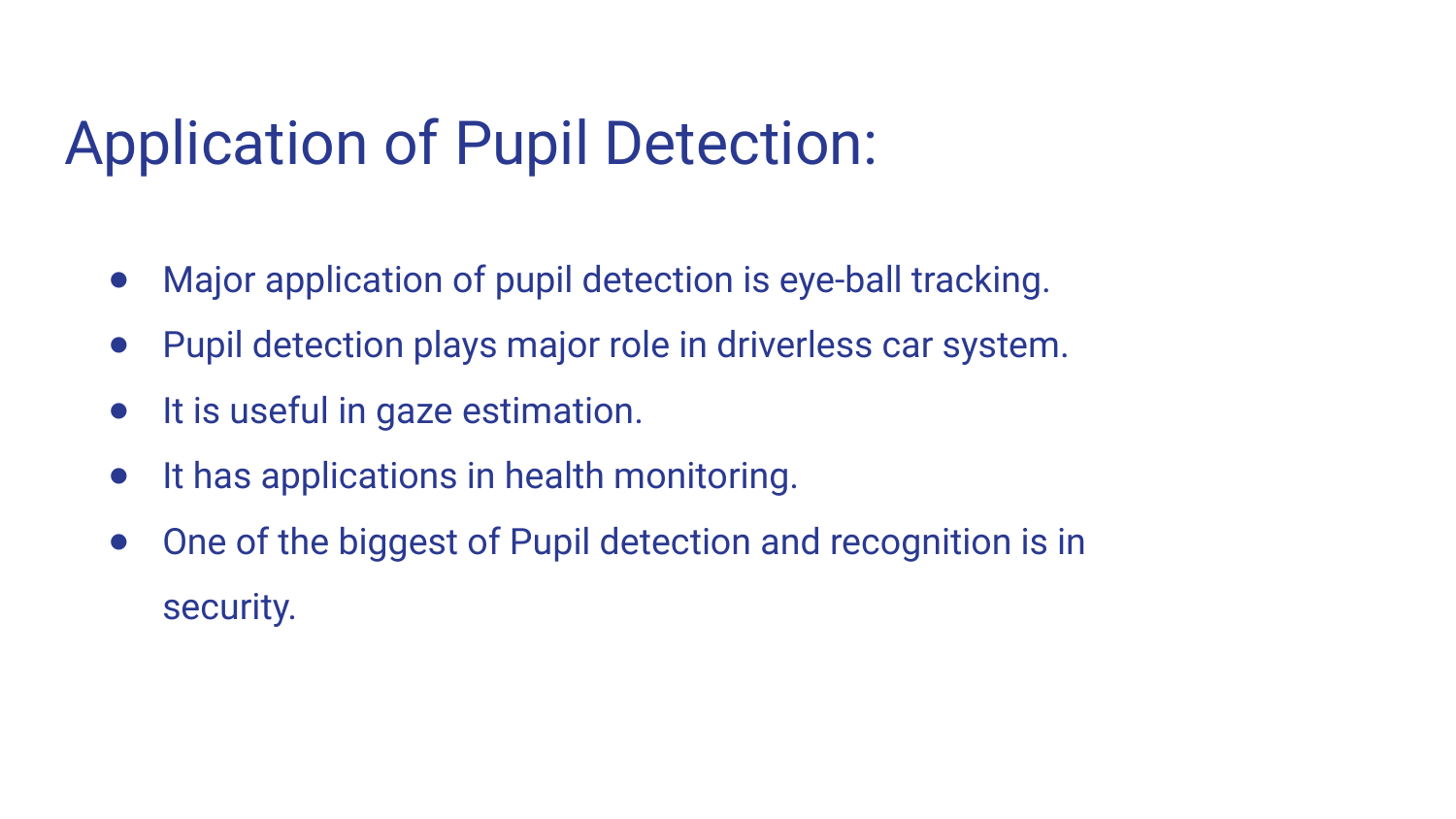

# Application of Pupil Detection:
Major application of pupil detection is eye-ball tracking.
Pupil detection plays major role in driverless car system.
It is useful in gaze estimation.
It has applications in health monitoring.
One of the biggest of Pupil detection and recognition is in security.